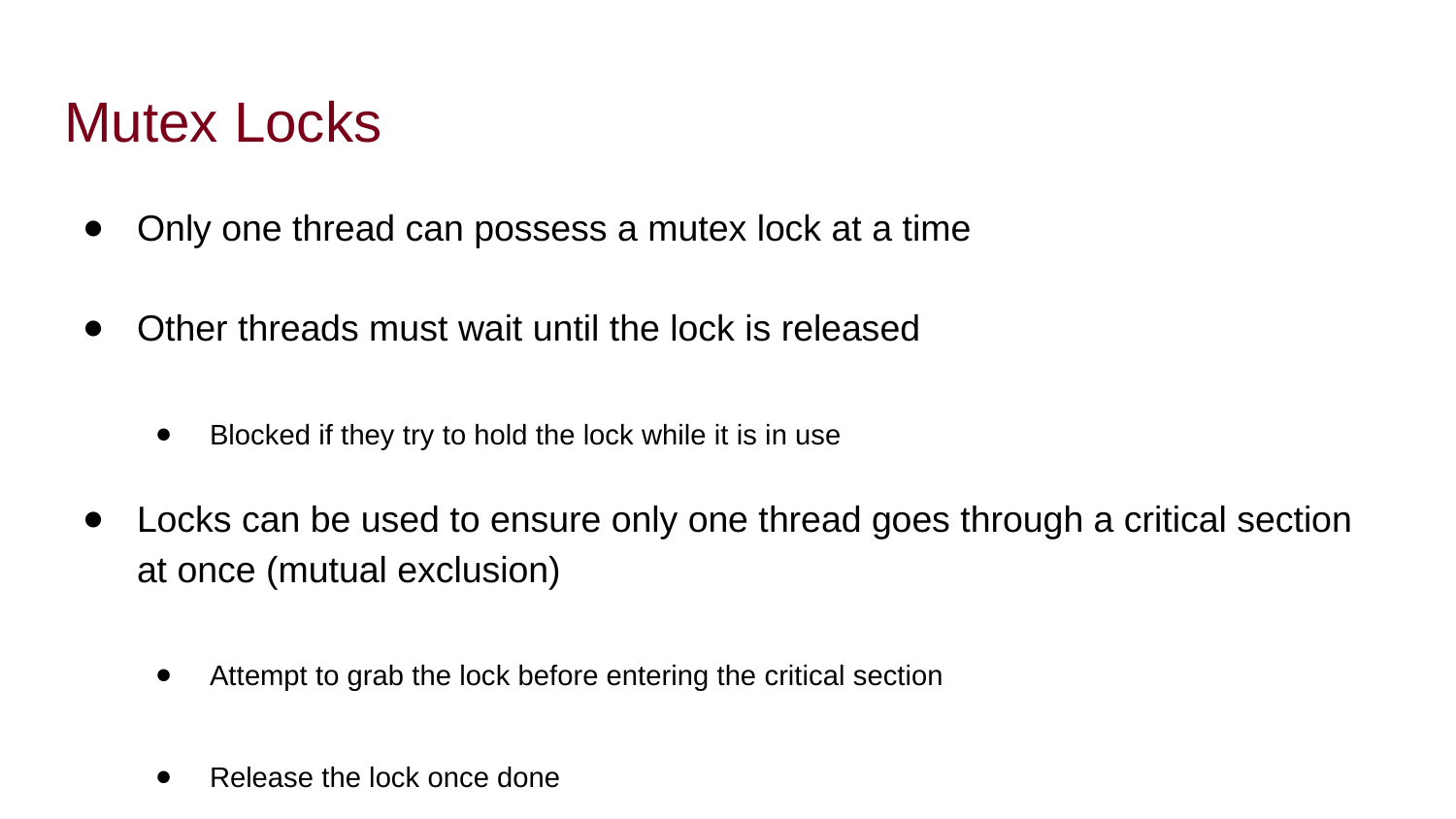

# Mutex Locks
Only one thread can possess a mutex lock at a time

Other threads must wait until the lock is released

Blocked if they try to hold the lock while it is in use

Locks can be used to ensure only one thread goes through a critical section at once (mutual exclusion)

Attempt to grab the lock before entering the critical section

Release the lock once done